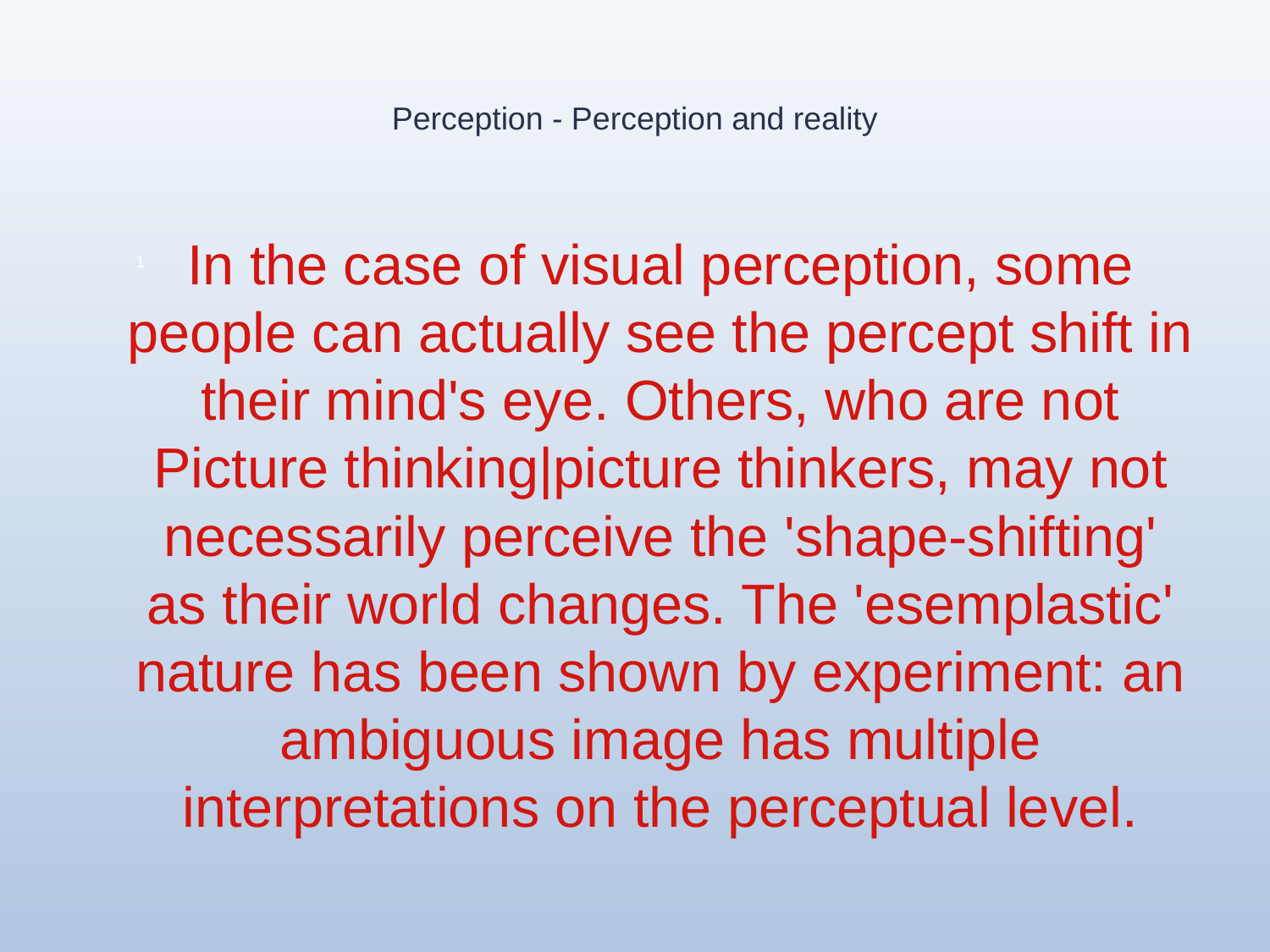

# Perception - Perception and reality
In the case of visual perception, some people can actually see the percept shift in their mind's eye. Others, who are not Picture thinking|picture thinkers, may not necessarily perceive the 'shape-shifting' as their world changes. The 'esemplastic' nature has been shown by experiment: an ambiguous image has multiple interpretations on the perceptual level.